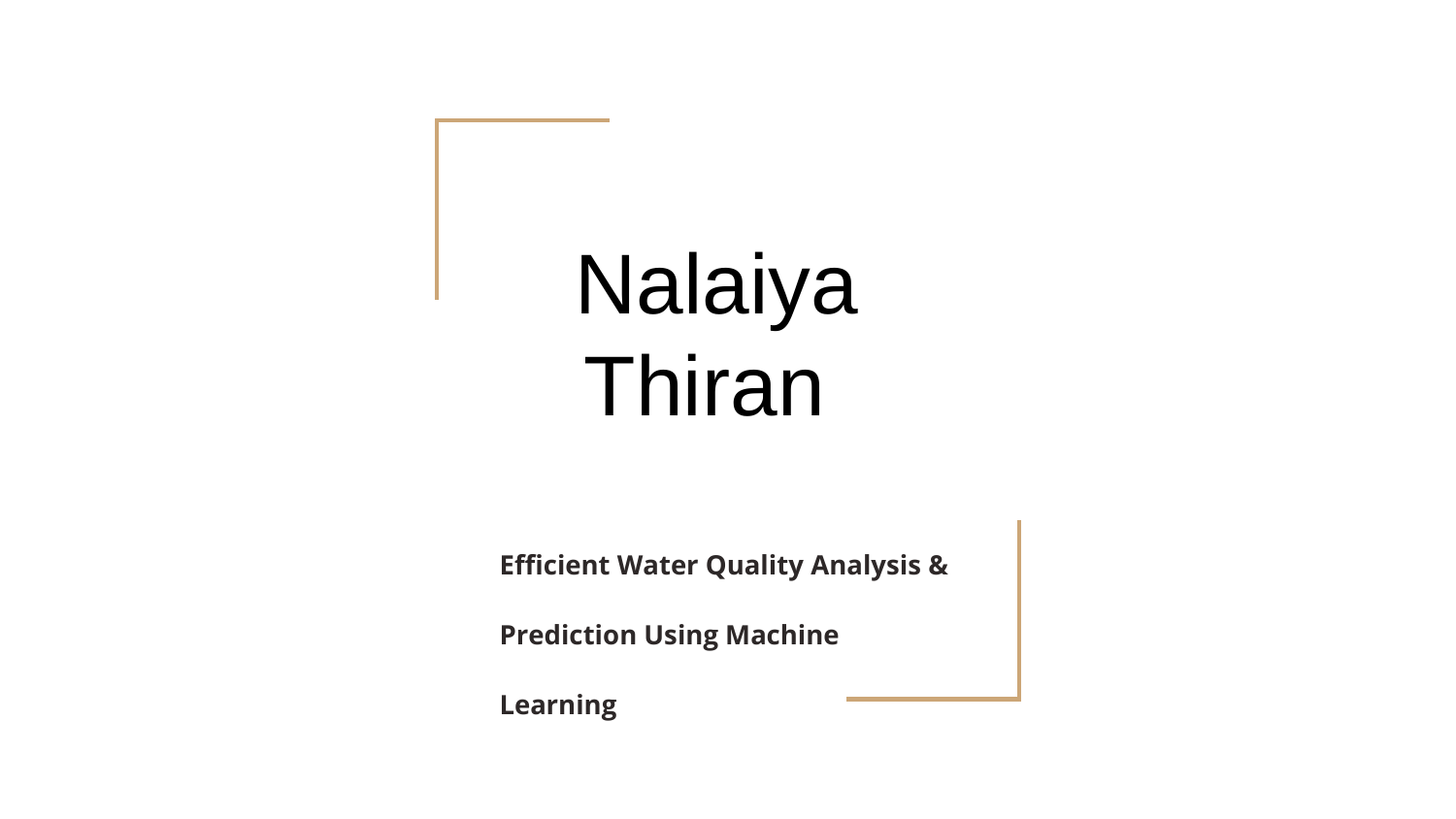

# Nalaiya Thiran
Efficient Water Quality Analysis & Prediction Using Machine Learning